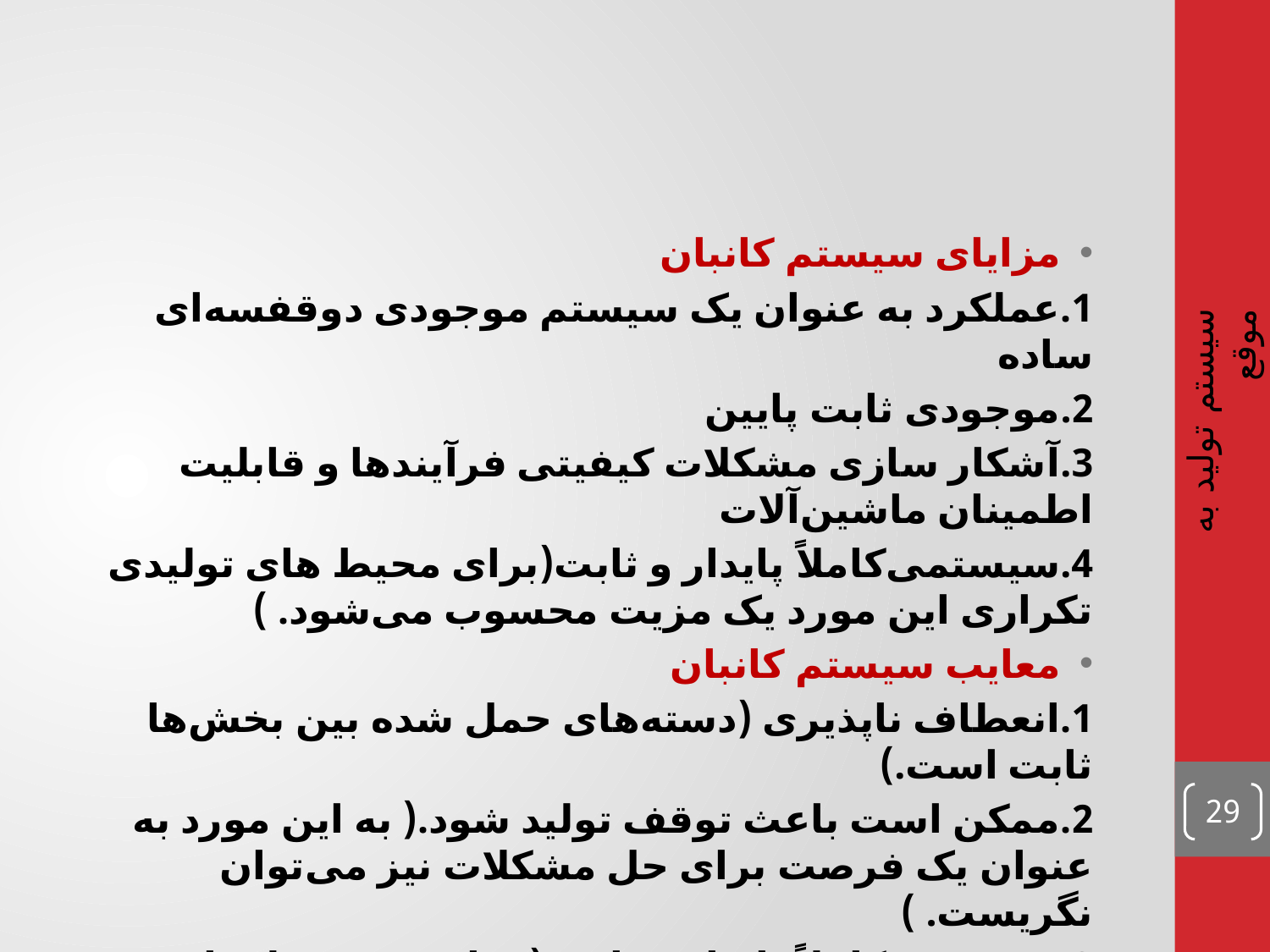

#
مزایای سیستم کانبان
1.عملکرد به عنوان یک سیستم موجودی دوقفسه‌ای ساده
2.موجودی ثابت پایین
3.آشکار سازی مشکلات کیفیتی فرآیندها و قابلیت اطمینان ماشین‌آلات
4.سیستمی‌‌کاملاً پایدار و ثابت(برای محیط های تولیدی تکراری این مورد یک مزیت محسوب می‌شود‌. )
معایب سیستم کانبان
1.انعطاف ناپذیری (دسته‌های حمل شده بین بخش‌ها ثابت است.)
2.ممکن است باعث توقف تولید شود.( به این مورد به عنوان یک فرصت برای حل مشکلات نیز می‌توان نگریست. )
3.سیستمی‌‌کاملاً پایدار و ثابت ( برای تغییر تولید این مورد یک عیب محسوب می‌شود.)‌
سیستم تولید به موقع
29